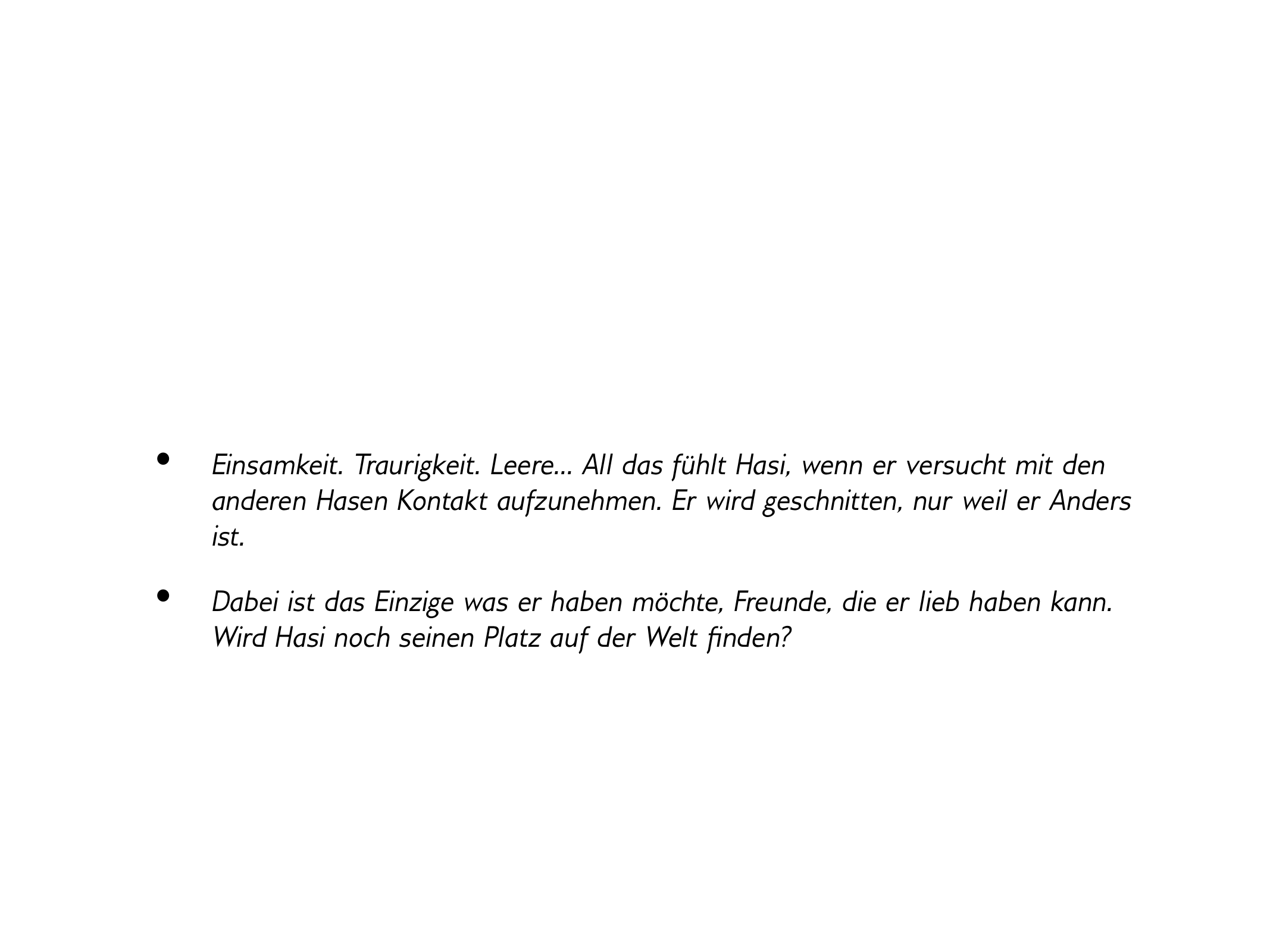

#
Einsamkeit. Traurigkeit. Leere... All das fühlt Hasi, wenn er versucht mit den anderen Hasen Kontakt aufzunehmen. Er wird geschnitten, nur weil er Anders ist.
Dabei ist das Einzige was er haben möchte, Freunde, die er lieb haben kann. Wird Hasi noch seinen Platz auf der Welt finden?